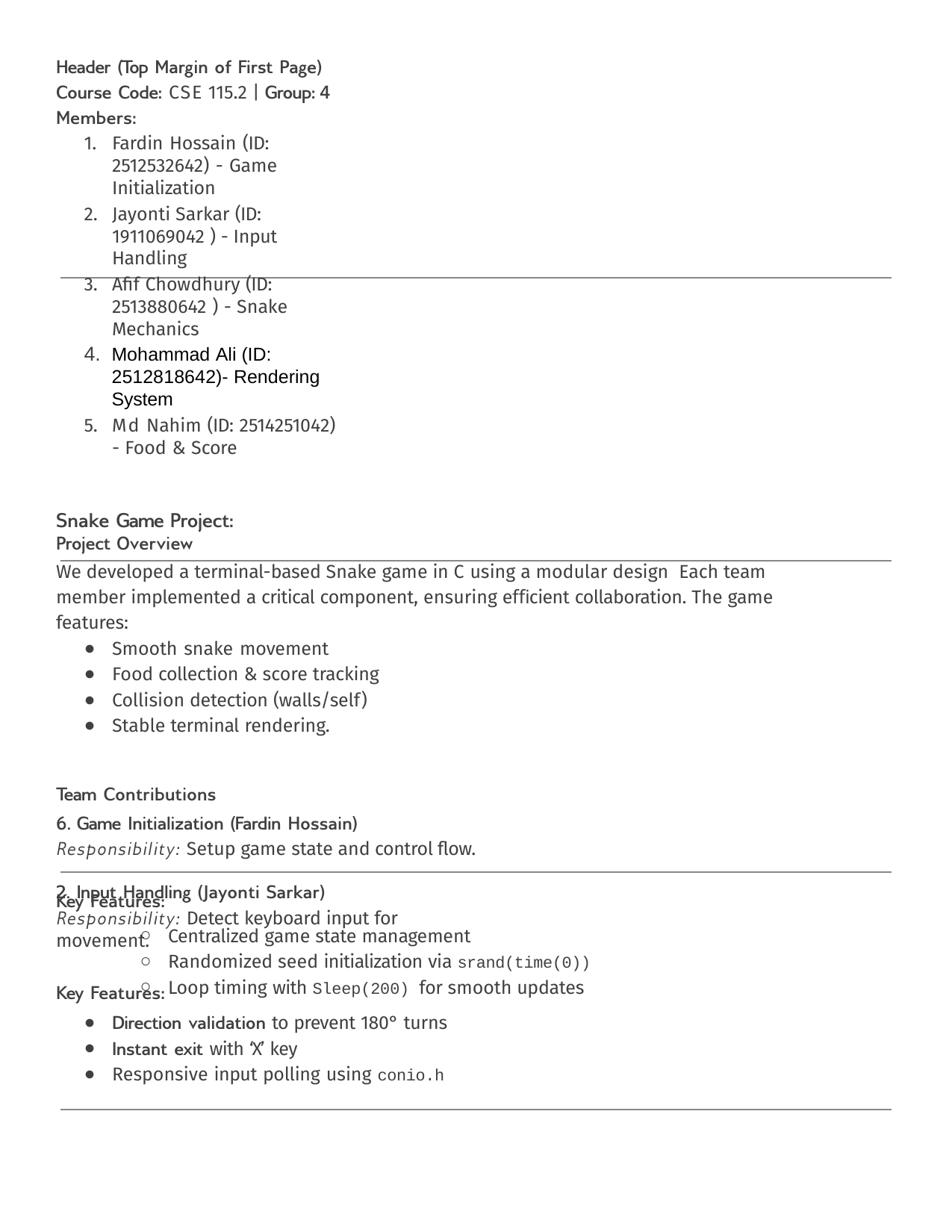

Header (Top Margin of First Page) Course Code: CSE 115.2 | Group: 4  Members:
Fardin Hossain (ID: 2512532642) - Game Initialization
Jayonti Sarkar (ID: 1911069042 ) - Input Handling
Aﬁf Chowdhury (ID: 2513880642 ) - Snake Mechanics
Mohammad Ali (ID: 2512818642)- Rendering System
Md Nahim (ID: 2514251042) - Food & Score

Snake Game Project:
Project Overview
We developed a terminal-based Snake game in C using a modular design Each team member implemented a critical component, ensuring eﬃcient collaboration. The game features:
Smooth snake movement
Food collection & score tracking
Collision detection (walls/self)
Stable terminal rendering.

Team Contributions
Game Initialization (Fardin Hossain)
Responsibility: Setup game state and control ﬂow.

Key Features:
Centralized game state management
Randomized seed initialization via srand(time(0))
Loop timing with Sleep(200) for smooth updates

Input Handling (Jayonti Sarkar)
Responsibility: Detect keyboard input for movement.

Key Features:
Direction validation to prevent 180° turns
Instant exit with ‘X’ key
Responsive input polling using conio.h